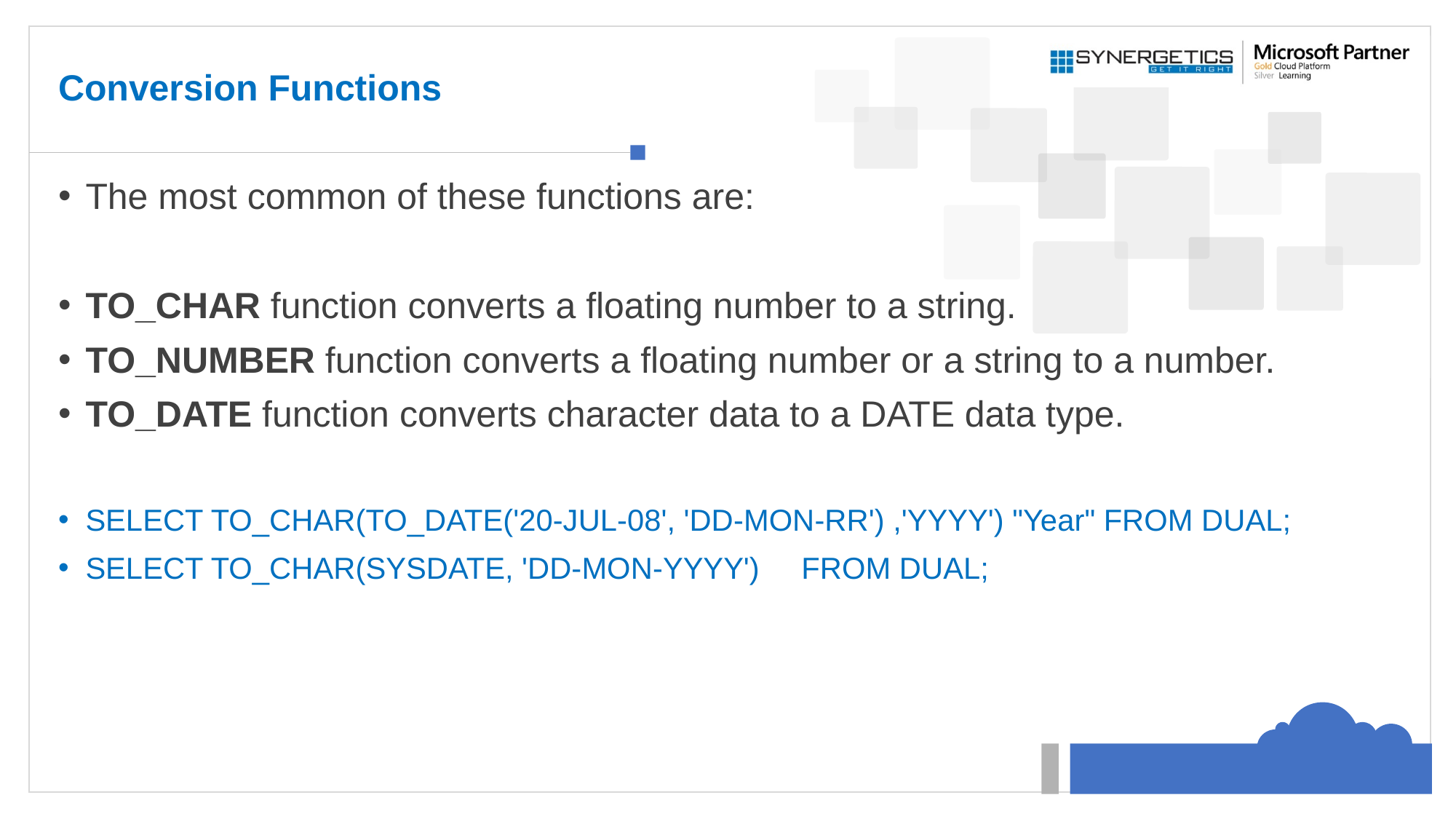

# Conversion Functions
The most common of these functions are:

TO_CHAR function converts a floating number to a string.
TO_NUMBER function converts a floating number or a string to a number.
TO_DATE function converts character data to a DATE data type.

SELECT TO_CHAR(TO_DATE('20-JUL-08', 'DD-MON-RR') ,'YYYY') "Year" FROM DUAL;
SELECT TO_CHAR(SYSDATE, 'DD-MON-YYYY')     FROM DUAL;